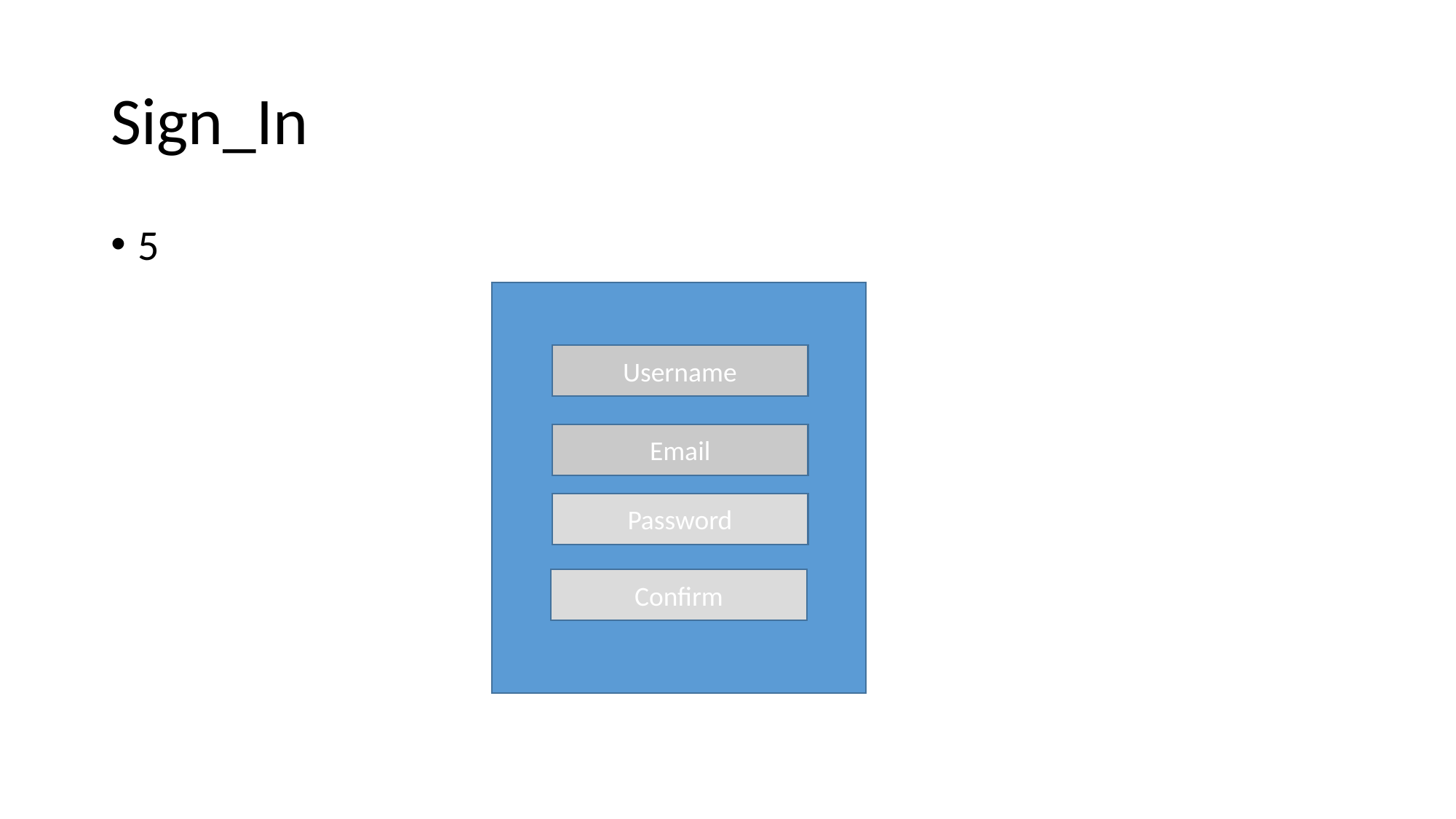

# Sign_In
5

Username
Email
Password
Confirm